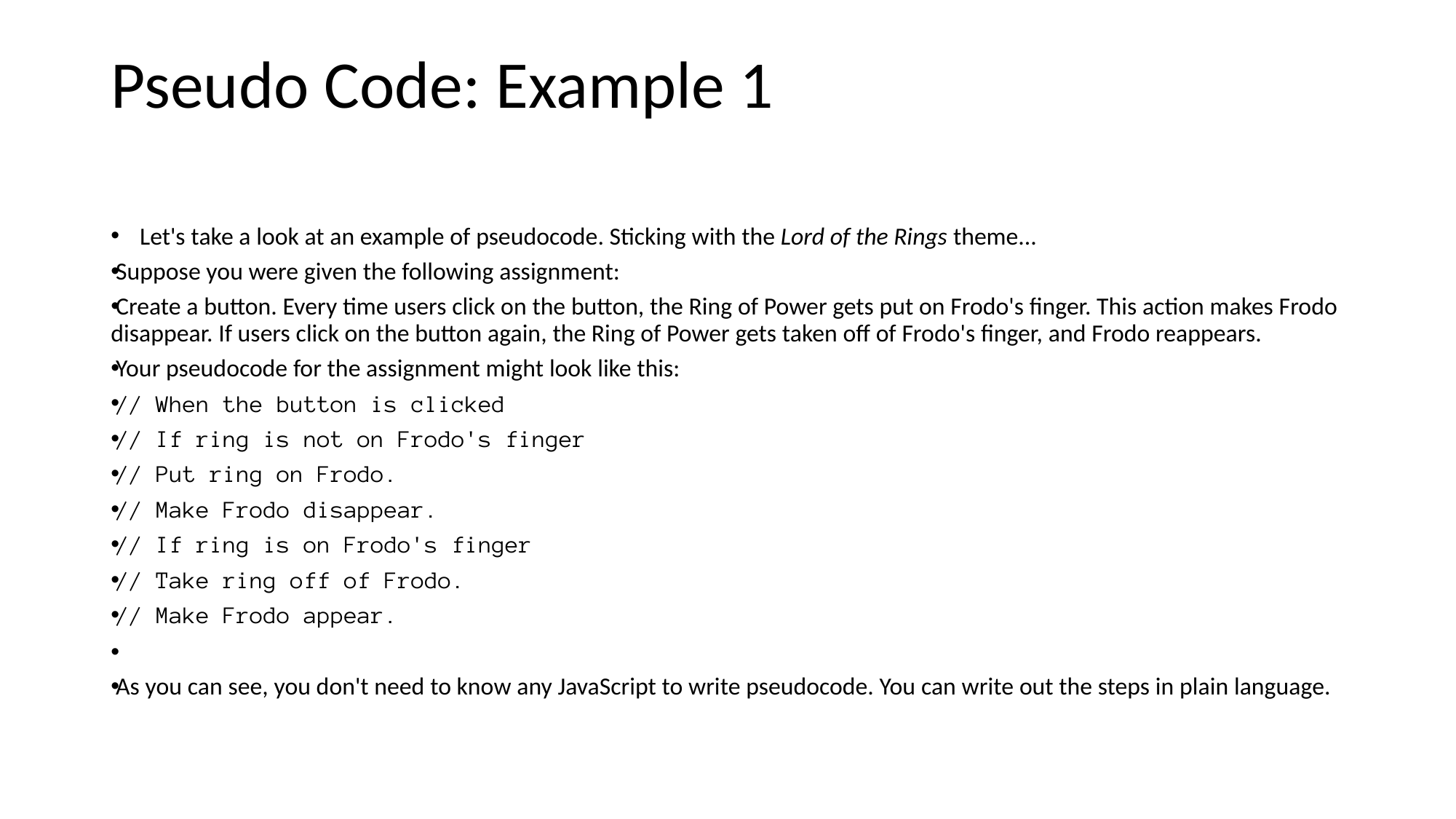

# Pseudo Code: Example 1

Let's take a look at an example of pseudocode. Sticking with the Lord of the Rings theme...
Suppose you were given the following assignment:
Create a button. Every time users click on the button, the Ring of Power gets put on Frodo's finger. This action makes Frodo disappear. If users click on the button again, the Ring of Power gets taken off of Frodo's finger, and Frodo reappears.
Your pseudocode for the assignment might look like this:
// When the button is clicked
// If ring is not on Frodo's finger
// Put ring on Frodo.
// Make Frodo disappear.
// If ring is on Frodo's finger
// Take ring off of Frodo.
// Make Frodo appear.

As you can see, you don't need to know any JavaScript to write pseudocode. You can write out the steps in plain language.